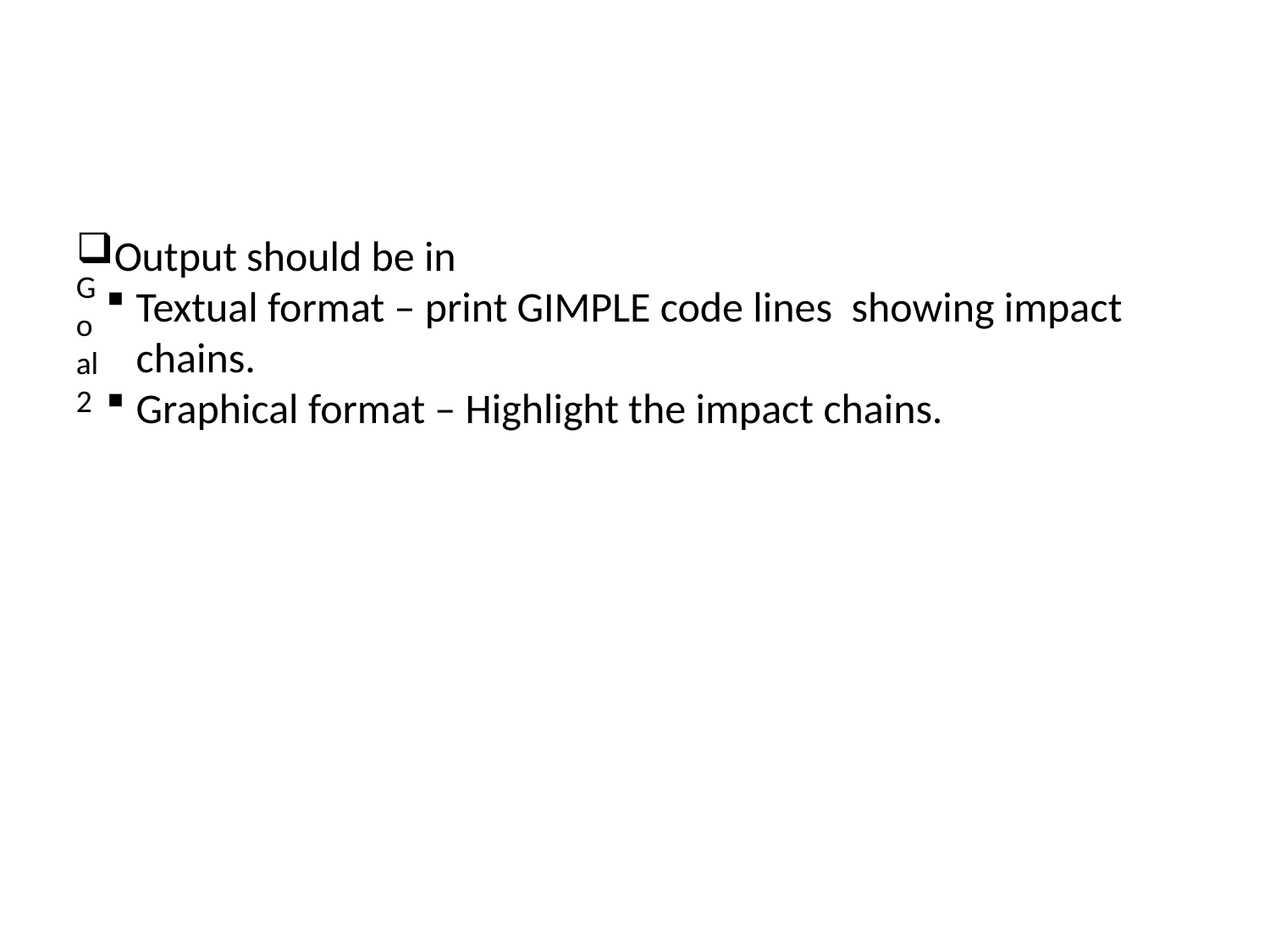

Goal 2
Output should be in
Textual format – print GIMPLE code lines  showing impact chains.
Graphical format – Highlight the impact chains.